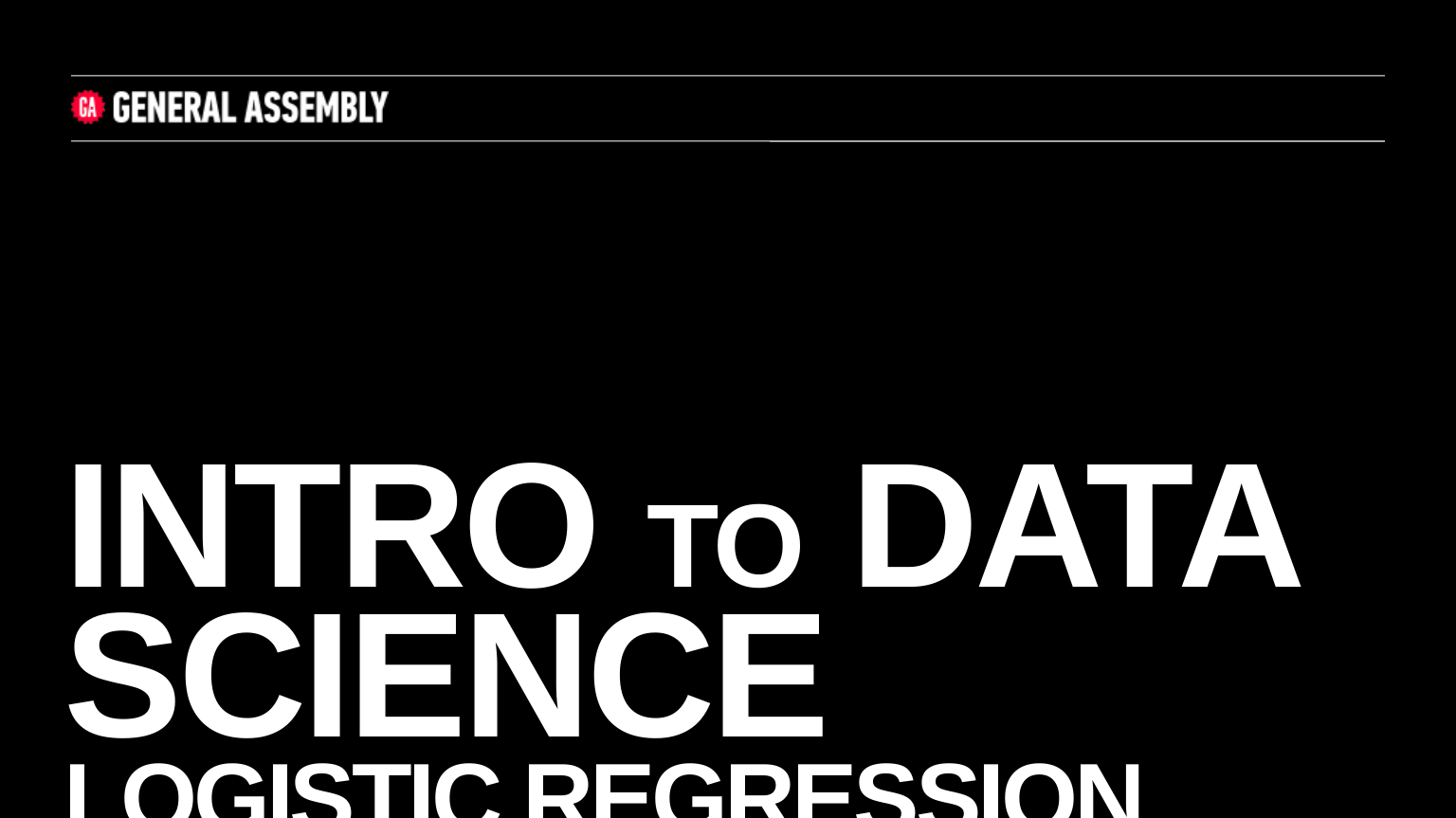

# INTRO to DATA SCIENCE logistic regression